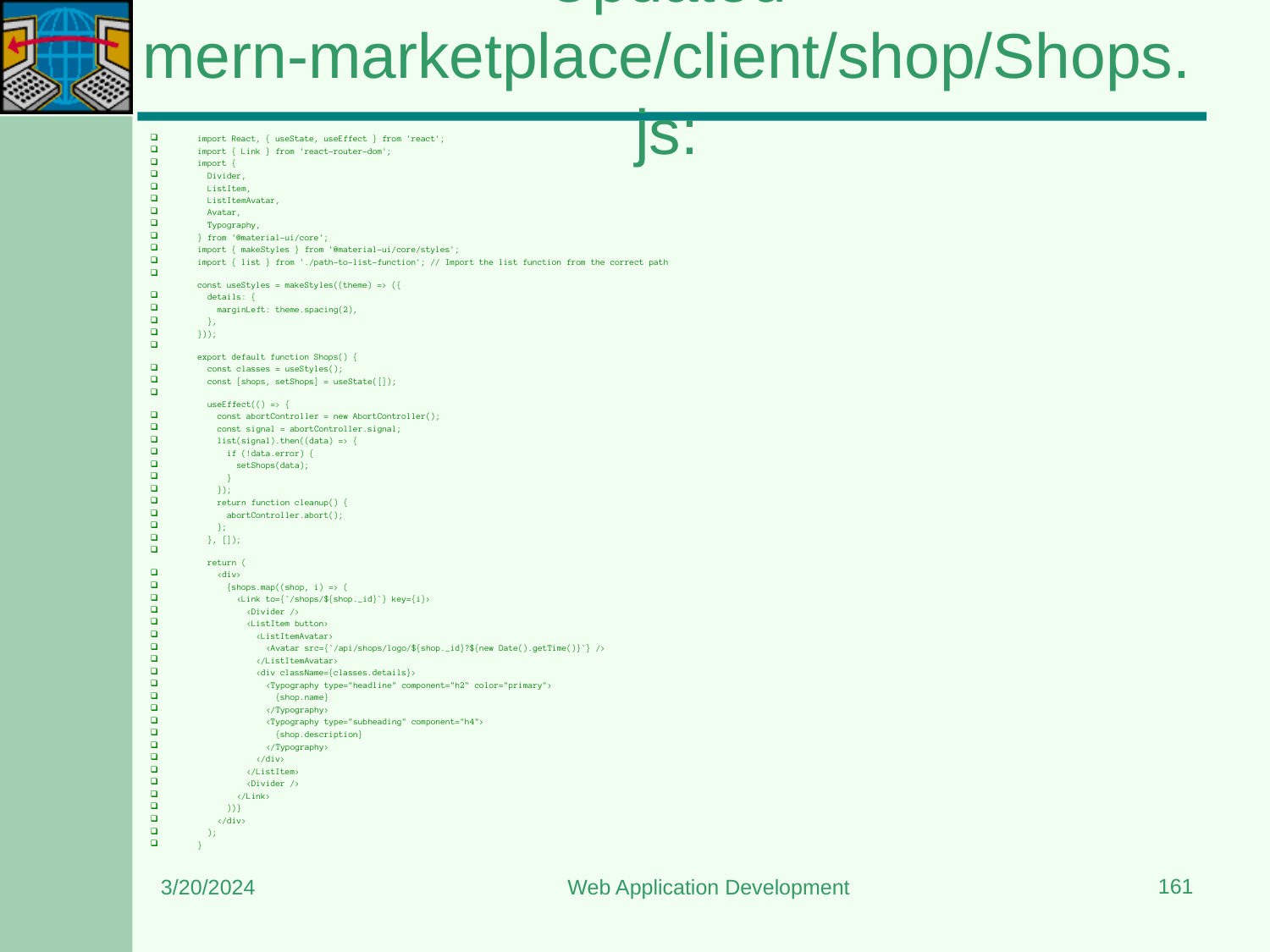

# Updated mern-marketplace/client/shop/Shops.js:
import React, { useState, useEffect } from 'react';
import { Link } from 'react-router-dom';
import {
  Divider,
  ListItem,
  ListItemAvatar,
  Avatar,
  Typography,
} from '@material-ui/core';
import { makeStyles } from '@material-ui/core/styles';
import { list } from './path-to-list-function'; // Import the list function from the correct path
const useStyles = makeStyles((theme) => ({
  details: {
    marginLeft: theme.spacing(2),
  },
}));
export default function Shops() {
  const classes = useStyles();
  const [shops, setShops] = useState([]);
  useEffect(() => {
    const abortController = new AbortController();
    const signal = abortController.signal;
    list(signal).then((data) => {
      if (!data.error) {
        setShops(data);
      }
    });
    return function cleanup() {
      abortController.abort();
    };
  }, []);
  return (
    <div>
      {shops.map((shop, i) => (
        <Link to={`/shops/${shop._id}`} key={i}>
          <Divider />
          <ListItem button>
            <ListItemAvatar>
              <Avatar src={`/api/shops/logo/${shop._id}?${new Date().getTime()}`} />
            </ListItemAvatar>
            <div className={classes.details}>
              <Typography type="headline" component="h2" color="primary">
                {shop.name}
              </Typography>
              <Typography type="subheading" component="h4">
                {shop.description}
              </Typography>
            </div>
          </ListItem>
          <Divider />
        </Link>
      ))}
    </div>
  );
}

161
3/20/2024
Web Application Development